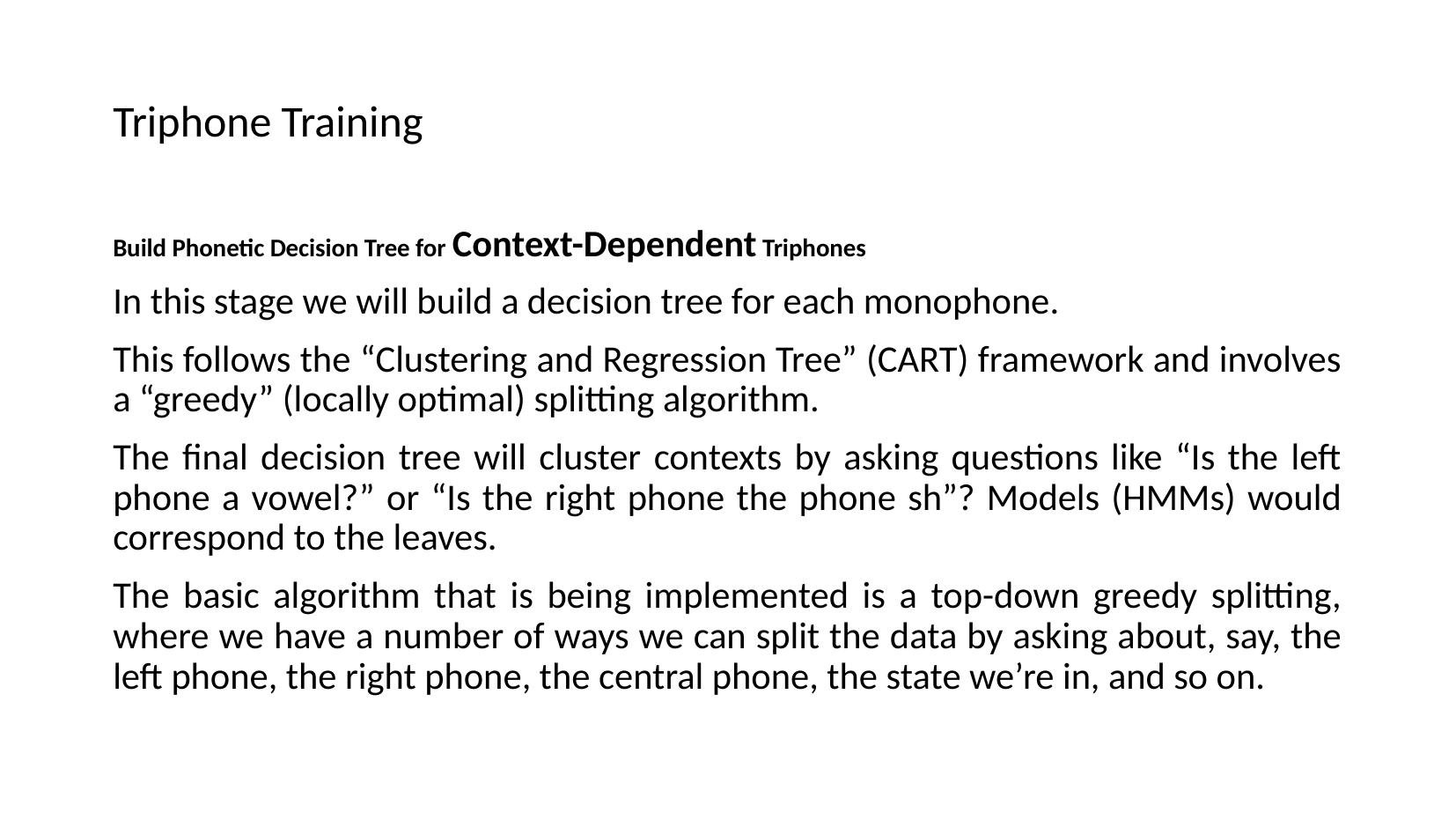

Triphone Training
Build Phonetic Decision Tree for Context-Dependent Triphones
In this stage we will build a decision tree for each monophone.
This follows the “Clustering and Regression Tree” (CART) framework and involves a “greedy” (locally optimal) splitting algorithm.
The final decision tree will cluster contexts by asking questions like “Is the left phone a vowel?” or “Is the right phone the phone sh”? Models (HMMs) would correspond to the leaves.
The basic algorithm that is being implemented is a top-down greedy splitting, where we have a number of ways we can split the data by asking about, say, the left phone, the right phone, the central phone, the state we’re in, and so on.